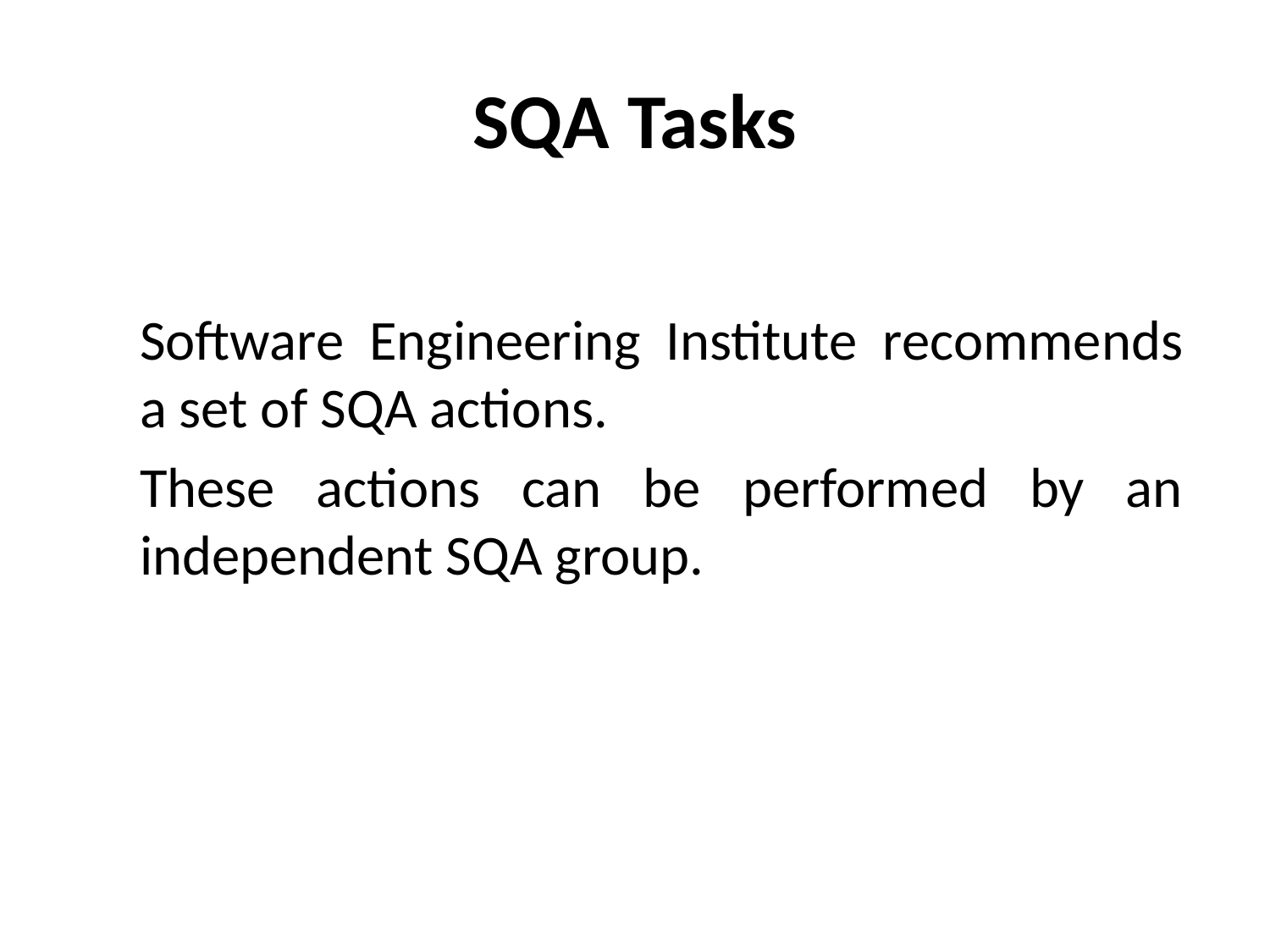

# SQA Tasks
	Software Engineering Institute recommends a set of SQA actions.
	These actions can be performed by an independent SQA group.